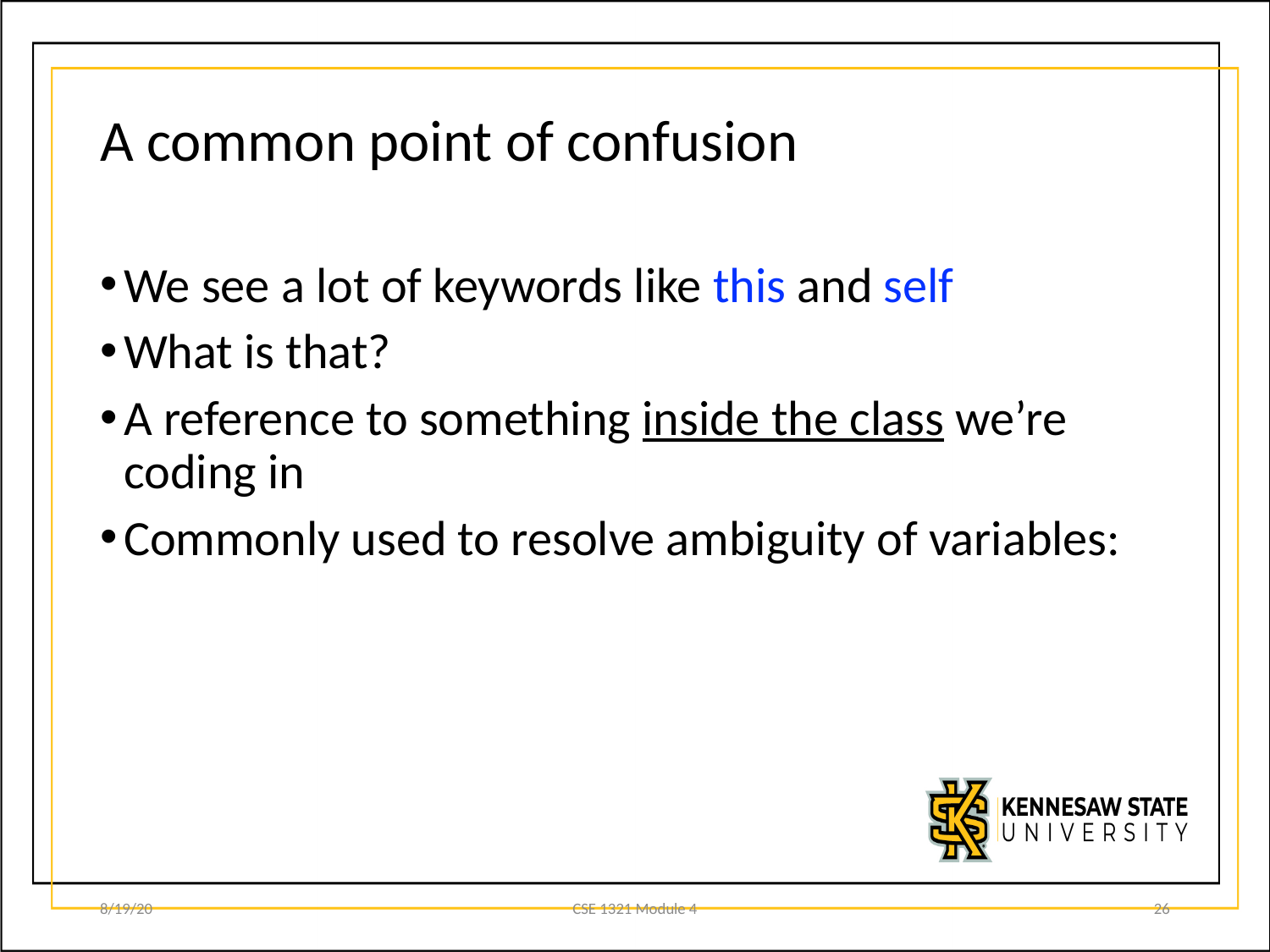

# A common point of confusion
We see a lot of keywords like this and self
What is that?
A reference to something inside the class we’re coding in
Commonly used to resolve ambiguity of variables:

8/19/20
CSE 1321 Module 4
26